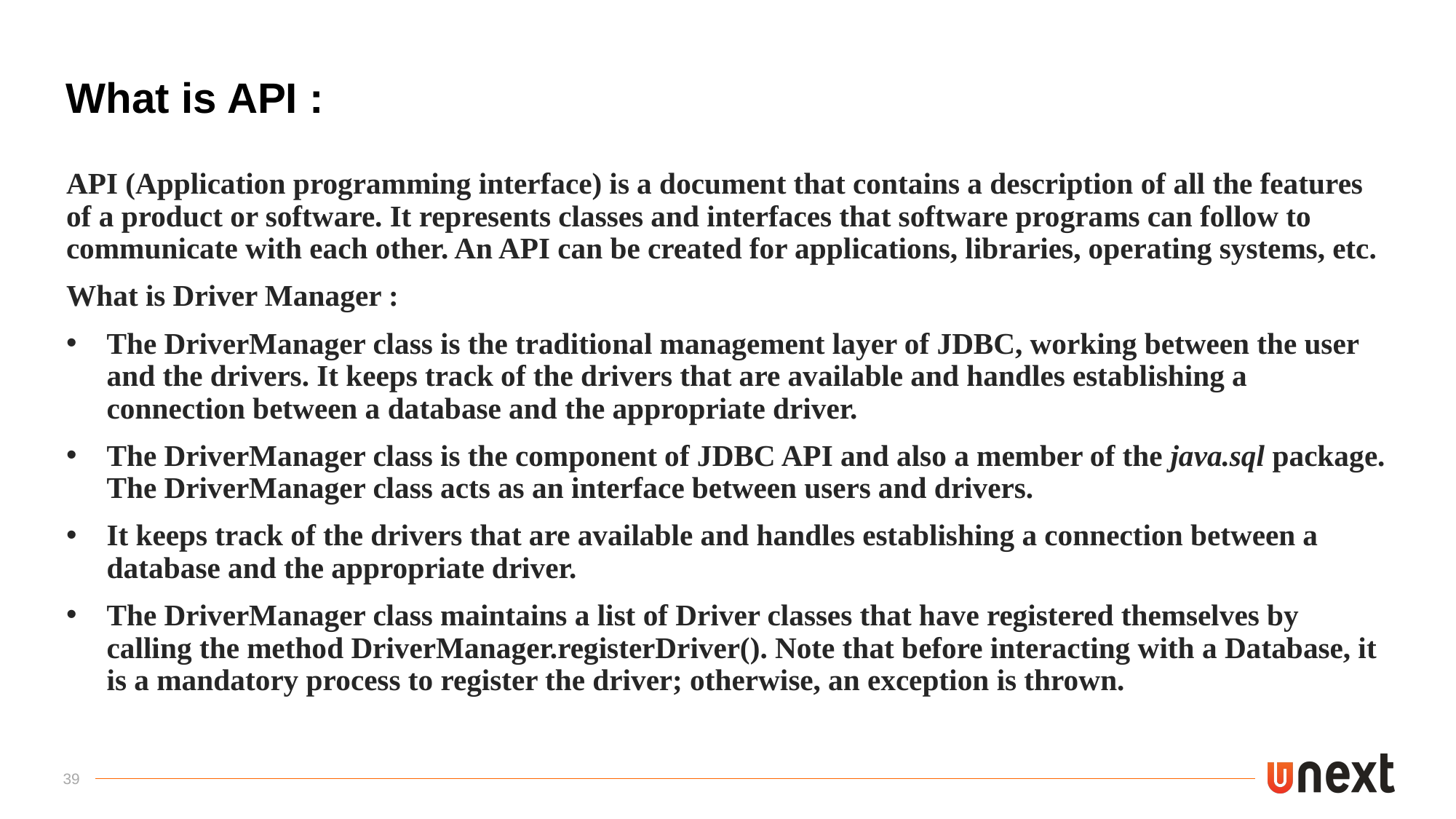

# What is API :
API (Application programming interface) is a document that contains a description of all the features of a product or software. It represents classes and interfaces that software programs can follow to communicate with each other. An API can be created for applications, libraries, operating systems, etc.
What is Driver Manager :
The DriverManager class is the traditional management layer of JDBC, working between the user and the drivers. It keeps track of the drivers that are available and handles establishing a connection between a database and the appropriate driver.
The DriverManager class is the component of JDBC API and also a member of the java.sql package. The DriverManager class acts as an interface between users and drivers.
It keeps track of the drivers that are available and handles establishing a connection between a database and the appropriate driver.
The DriverManager class maintains a list of Driver classes that have registered themselves by calling the method DriverManager.registerDriver(). Note that before interacting with a Database, it is a mandatory process to register the driver; otherwise, an exception is thrown.
39